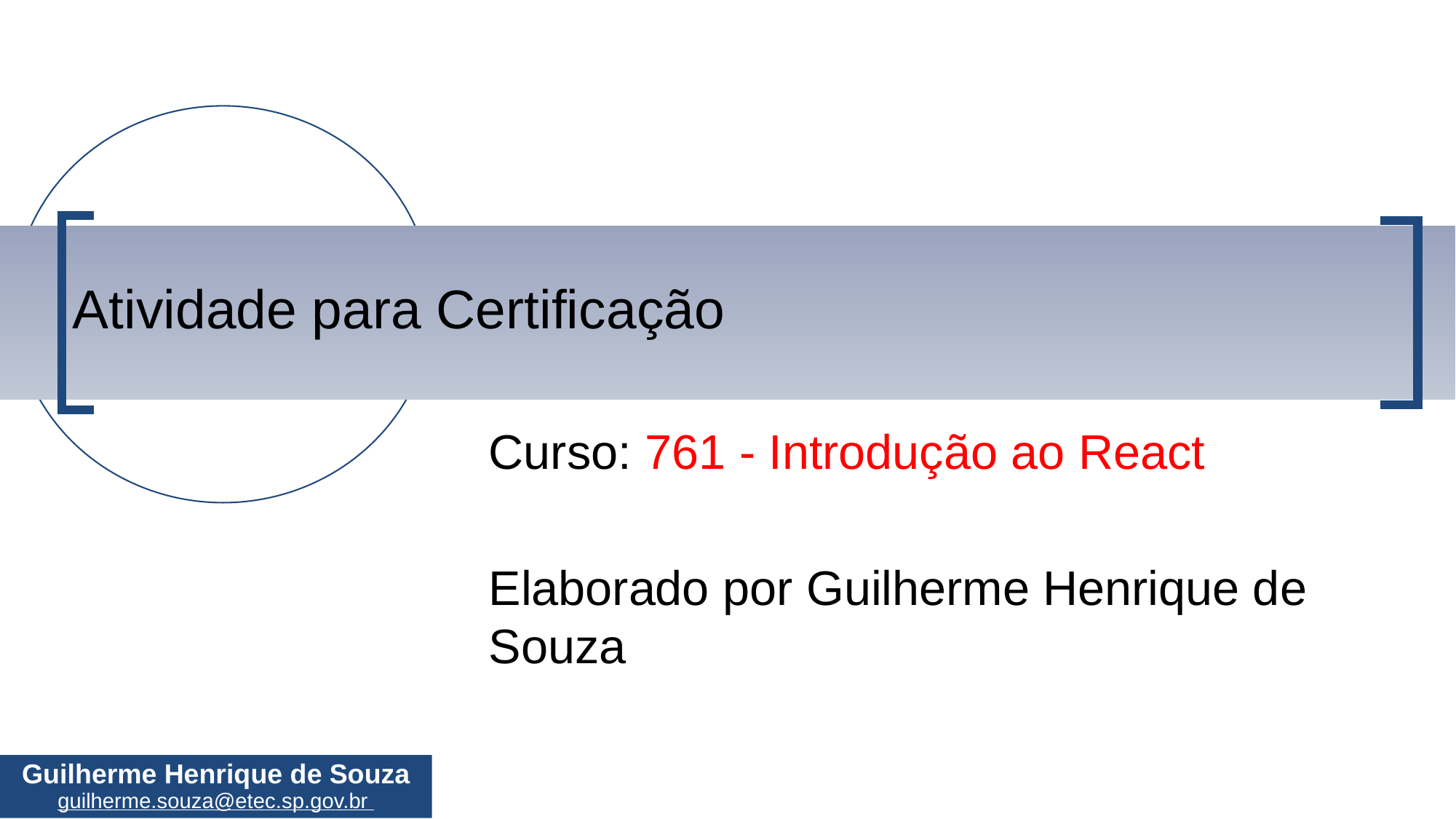

# Atividade para Certificação
Curso: 761 - Introdução ao React

Elaborado por Guilherme Henrique de Souza